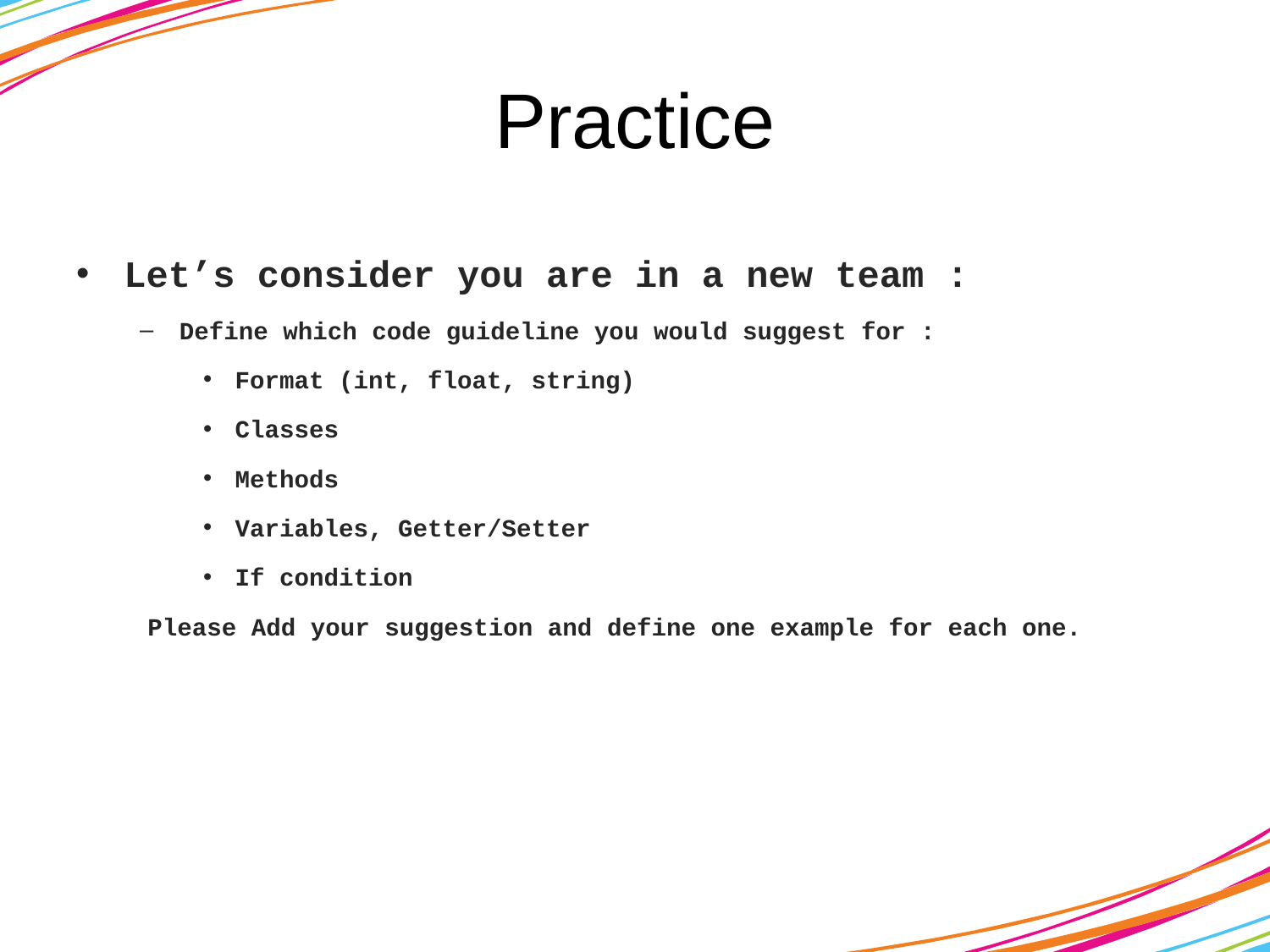

# Practice
Let’s consider you are in a new team :
Define which code guideline you would suggest for :
Format (int, float, string)
Classes
Methods
Variables, Getter/Setter
If condition
Please Add your suggestion and define one example for each one.